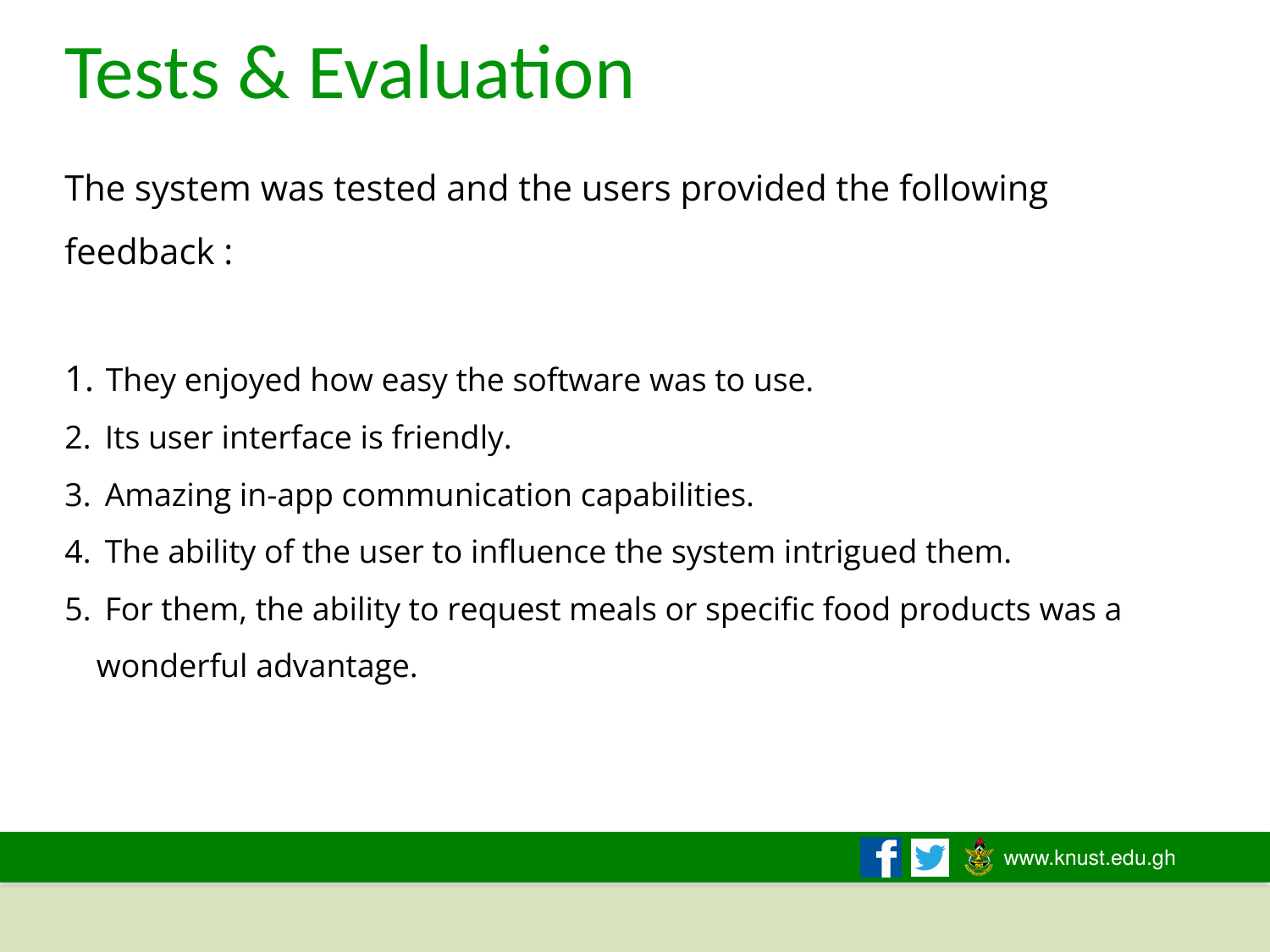

# Tests & Evaluation
The system was tested and the users provided the following feedback :

 They enjoyed how easy the software was to use.
 Its user interface is friendly.
 Amazing in-app communication capabilities.
 The ability of the user to influence the system intrigued them.
 For them, the ability to request meals or specific food products was a wonderful advantage.